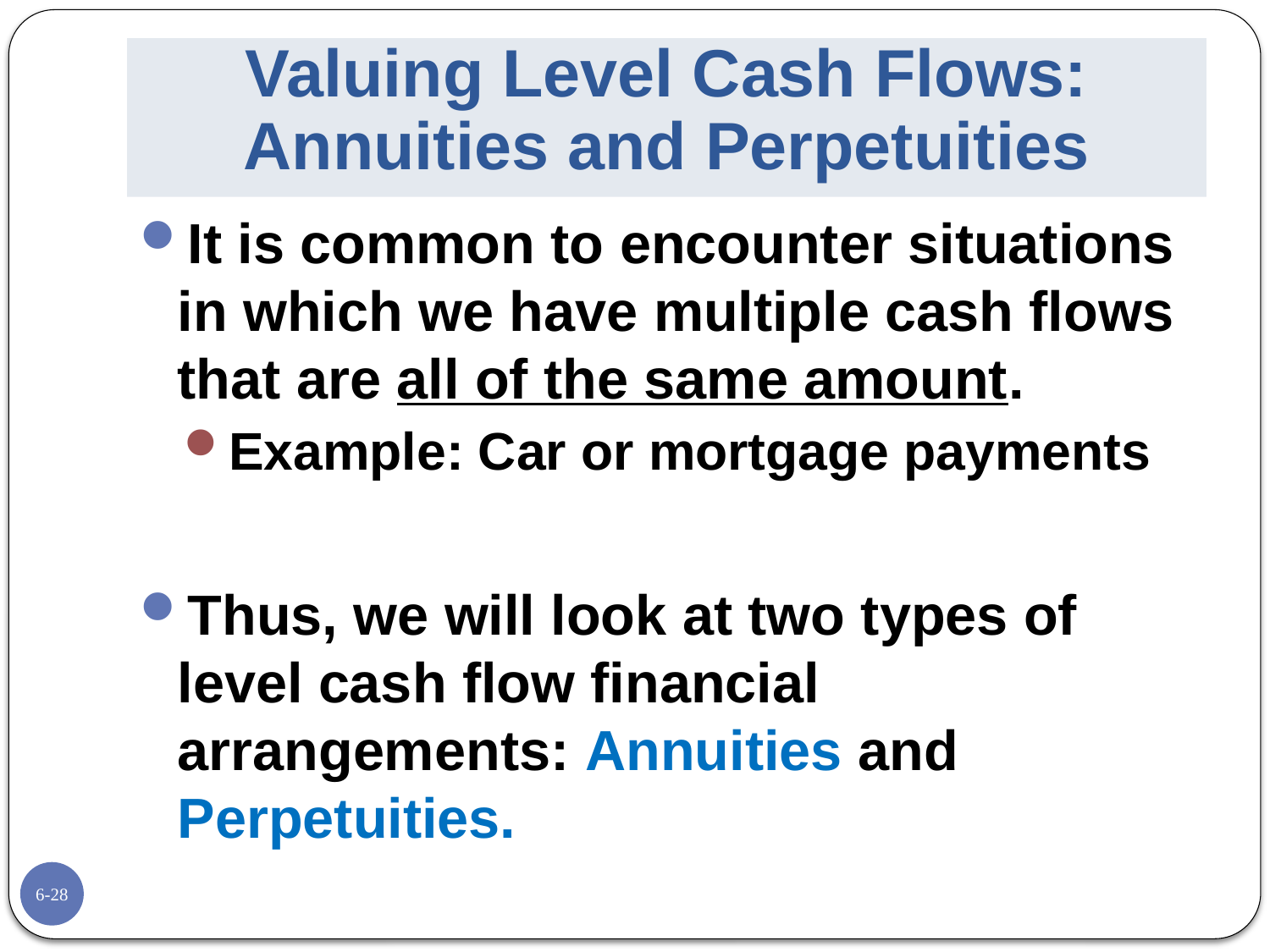

# Valuing Level Cash Flows: Annuities and Perpetuities
It is common to encounter situations in which we have multiple cash flows that are all of the same amount.
Example: Car or mortgage payments

Thus, we will look at two types of level cash flow financial arrangements: Annuities and Perpetuities.
6-28